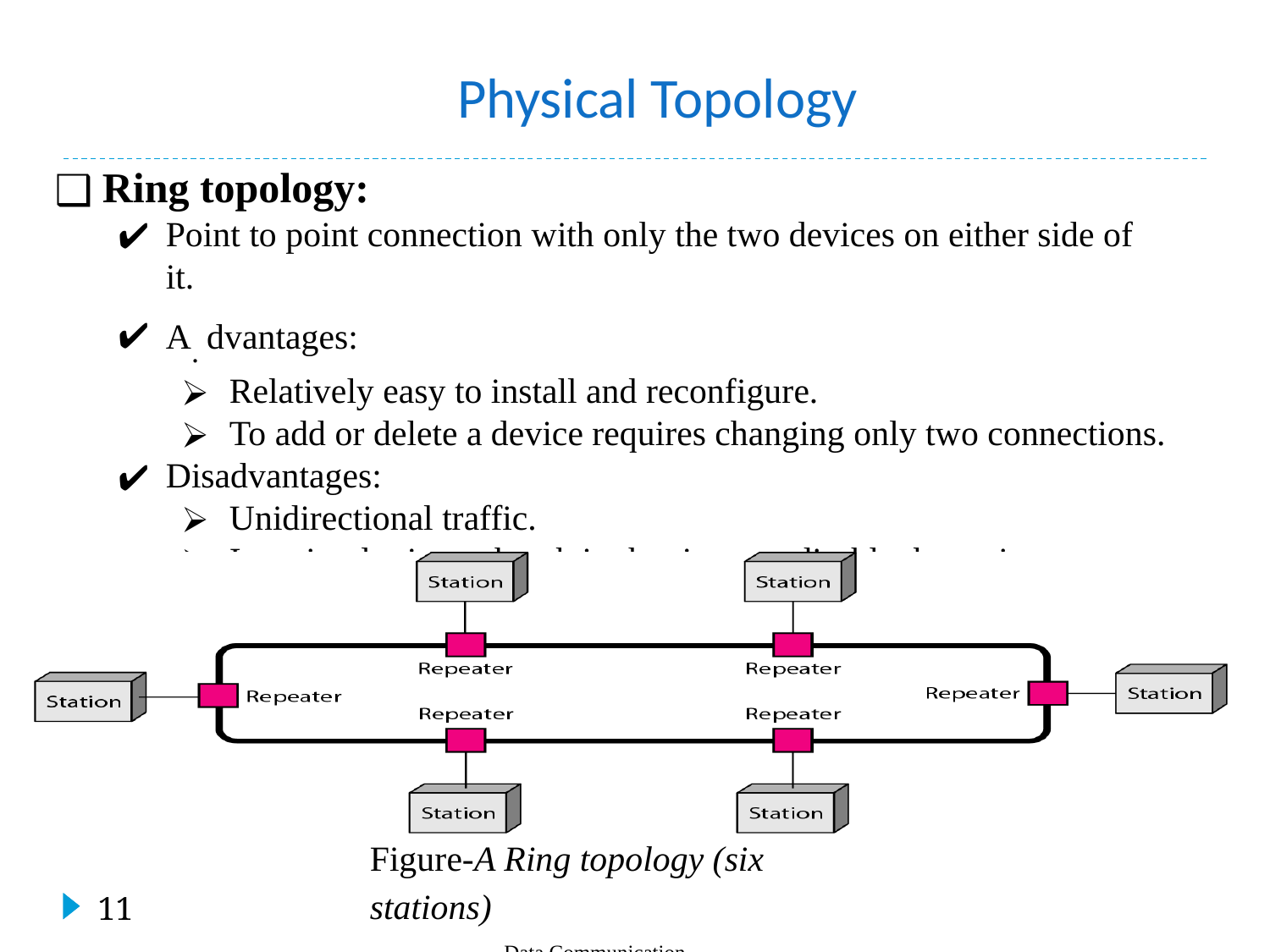

#
Physical Topology
Ring topology:
Point to point connection with only the two devices on either side of it.
A. dvantages:
Relatively easy to install and reconfigure.
To add or delete a device requires changing only two connections.
Disadvantages:
Unidirectional traffic.
In a simple ring, a break in the ring can disable the entire network.
Use: Token ring network.

Figure-A Ring topology (six stations)
Data Communication
11